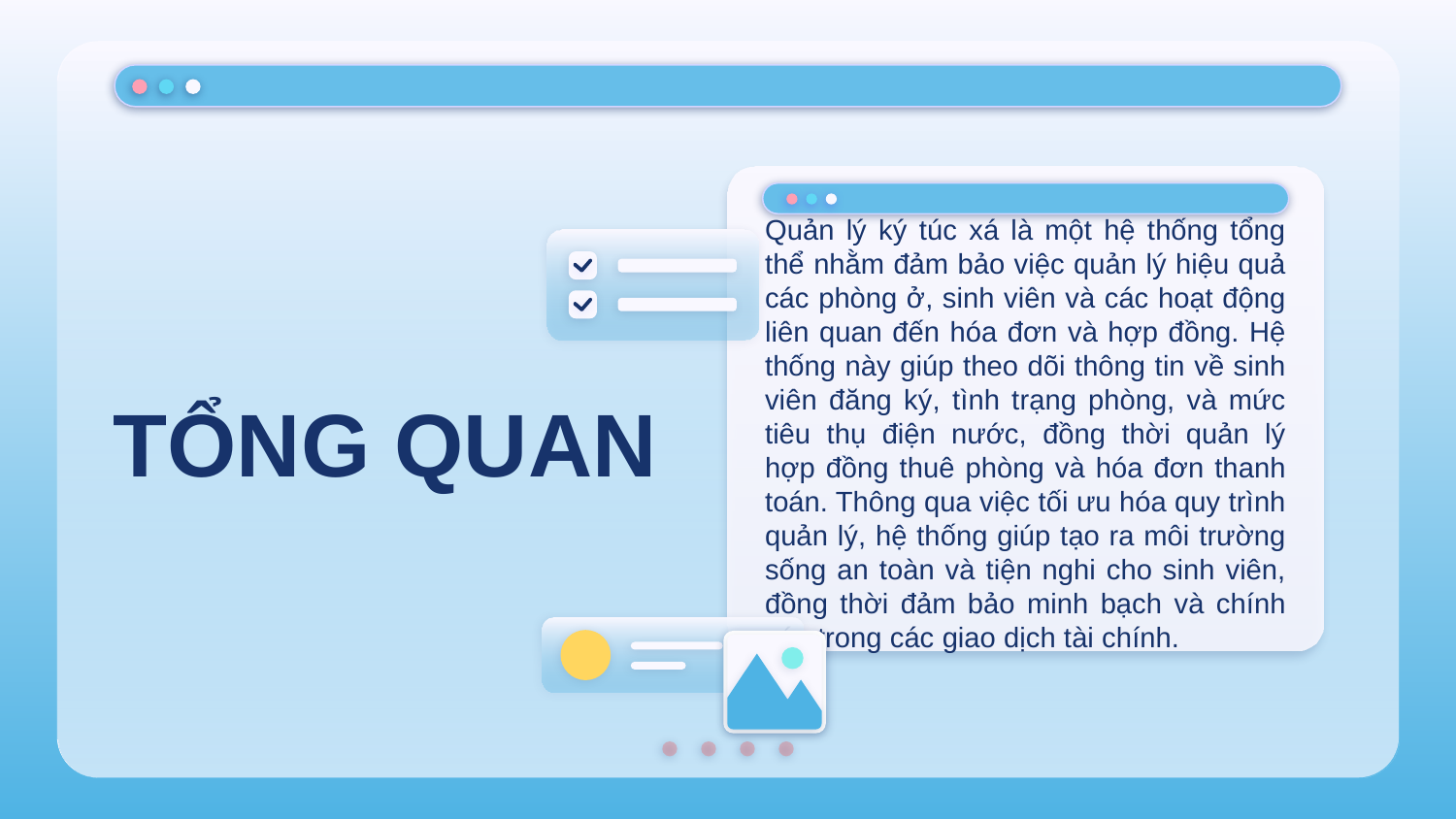

Quản lý ký túc xá là một hệ thống tổng thể nhằm đảm bảo việc quản lý hiệu quả các phòng ở, sinh viên và các hoạt động liên quan đến hóa đơn và hợp đồng. Hệ thống này giúp theo dõi thông tin về sinh viên đăng ký, tình trạng phòng, và mức tiêu thụ điện nước, đồng thời quản lý hợp đồng thuê phòng và hóa đơn thanh toán. Thông qua việc tối ưu hóa quy trình quản lý, hệ thống giúp tạo ra môi trường sống an toàn và tiện nghi cho sinh viên, đồng thời đảm bảo minh bạch và chính xác trong các giao dịch tài chính.
# TỔNG QUAN